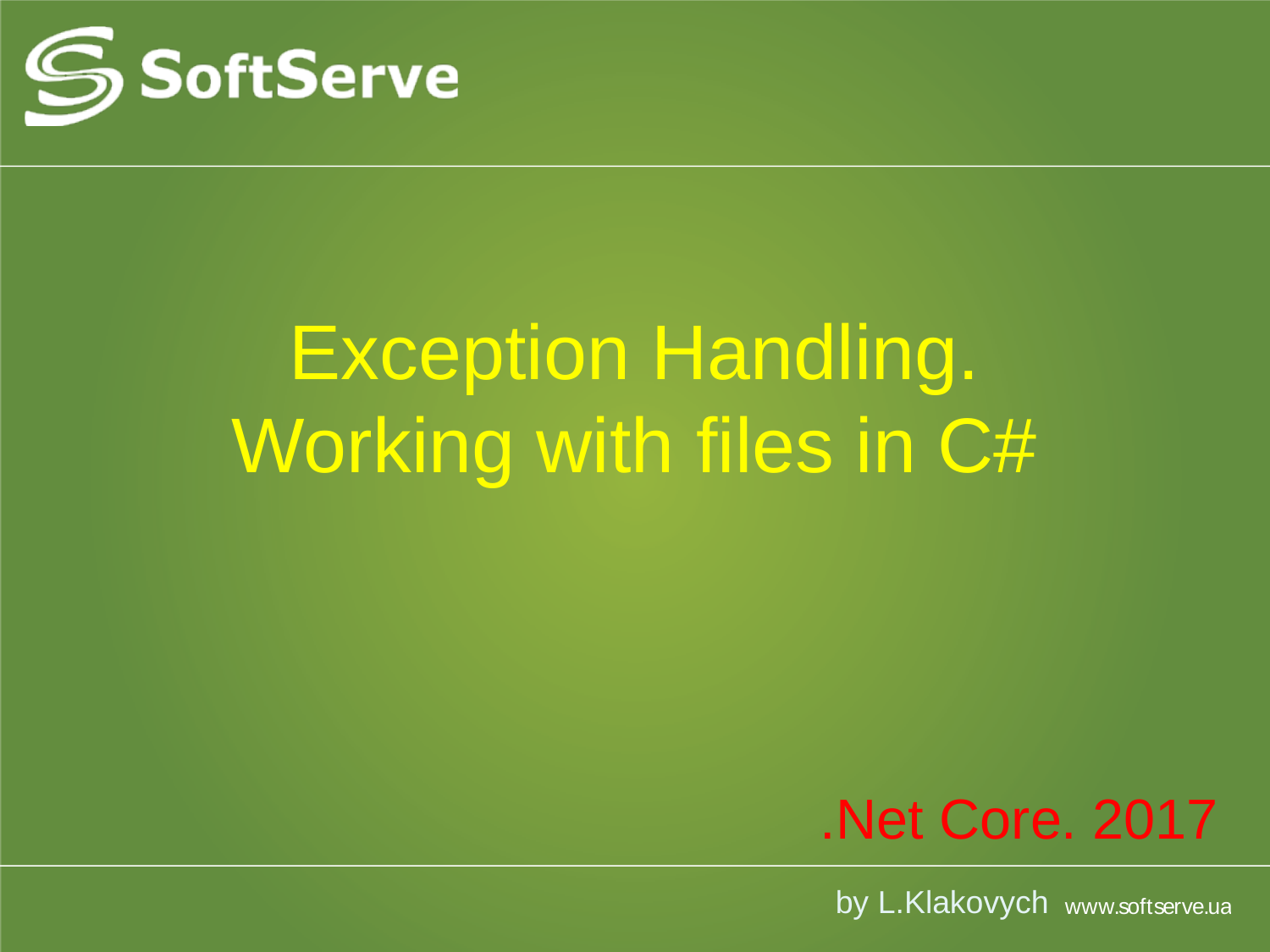

# Exception Handling. Working with files in C#
.Net Core. 2017
by L.Klakovych